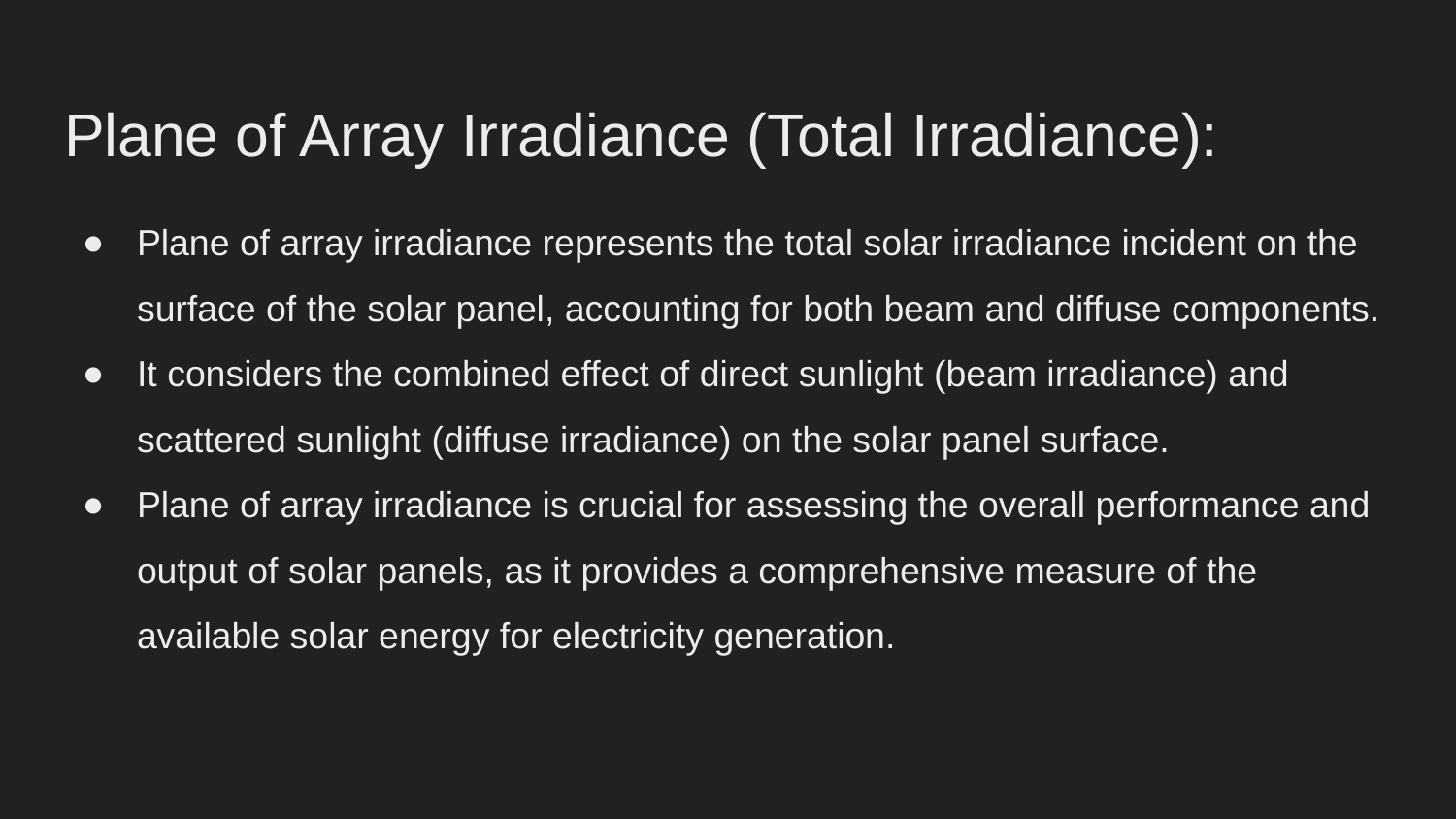

# Plane of Array Irradiance (Total Irradiance):
Plane of array irradiance represents the total solar irradiance incident on the surface of the solar panel, accounting for both beam and diffuse components.
It considers the combined effect of direct sunlight (beam irradiance) and scattered sunlight (diffuse irradiance) on the solar panel surface.
Plane of array irradiance is crucial for assessing the overall performance and output of solar panels, as it provides a comprehensive measure of the available solar energy for electricity generation.